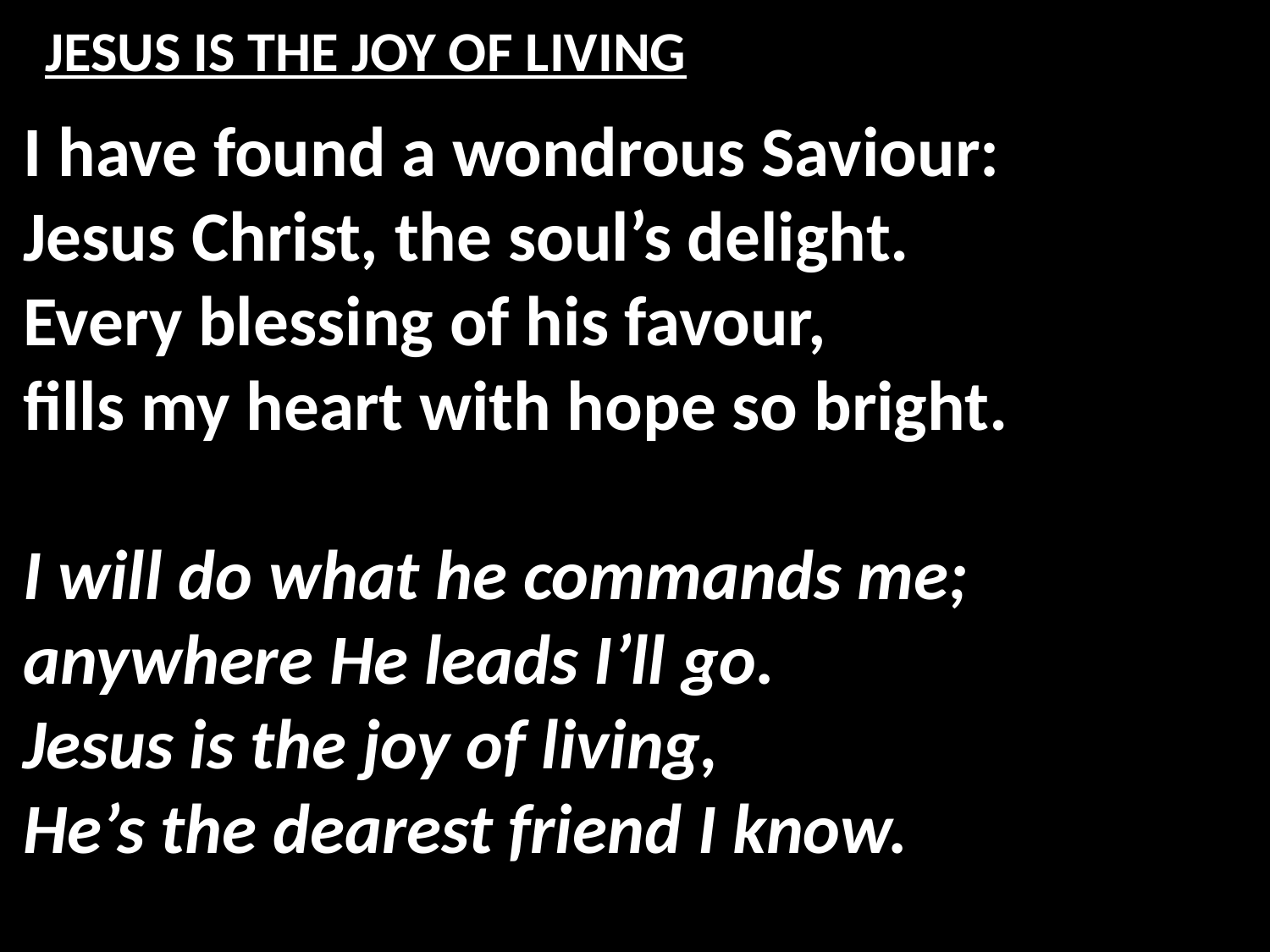

# JESUS IS THE JOY OF LIVING
I have found a wondrous Saviour:
Jesus Christ, the soul’s delight.
Every blessing of his favour,
fills my heart with hope so bright.

I will do what he commands me;
anywhere He leads I’ll go.
Jesus is the joy of living,
He’s the dearest friend I know.